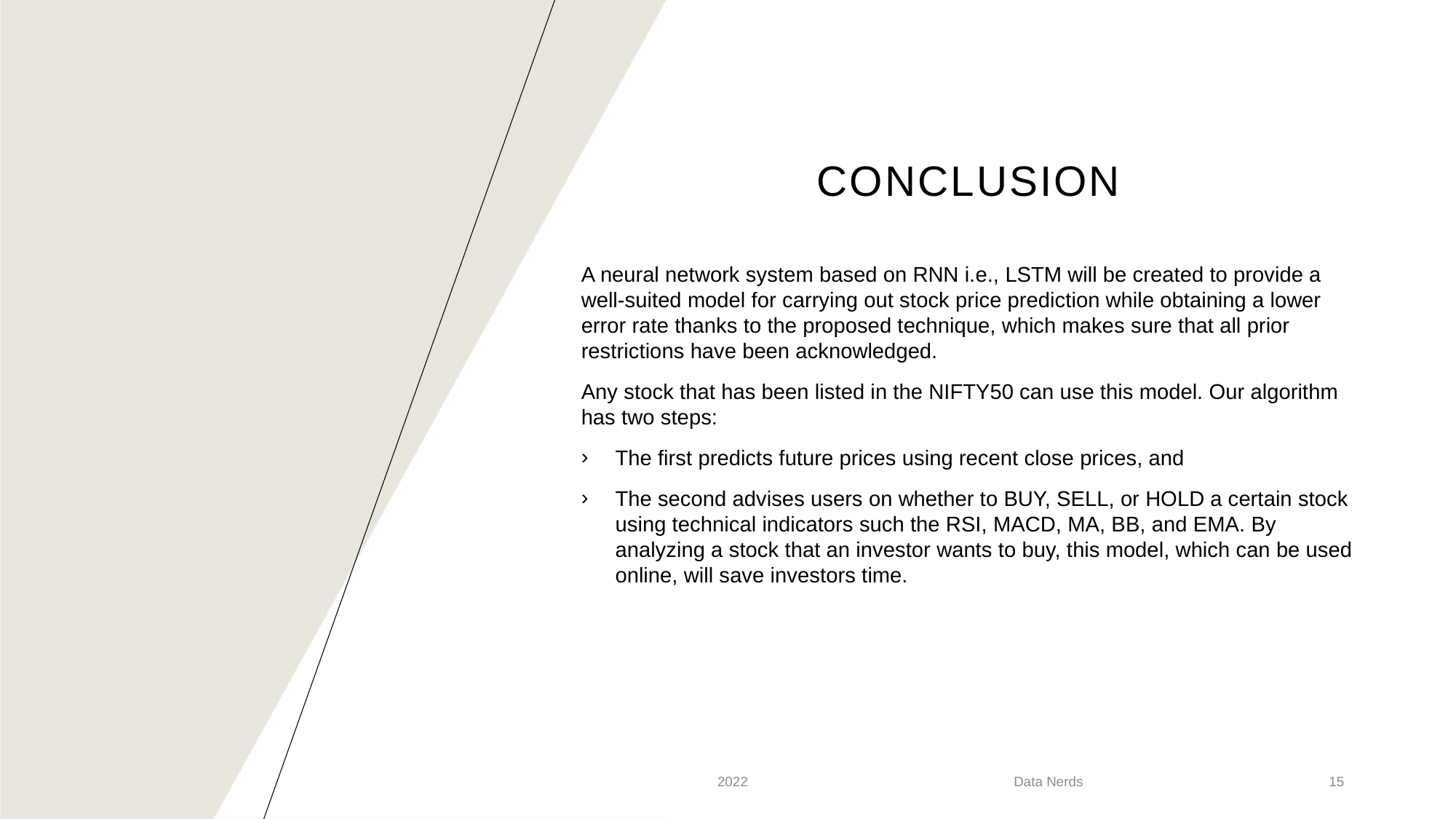

# conclusion
A neural network system based on RNN i.e., LSTM will be created to provide a well-suited model for carrying out stock price prediction while obtaining a lower error rate thanks to the proposed technique, which makes sure that all prior restrictions have been acknowledged.
Any stock that has been listed in the NIFTY50 can use this model. Our algorithm has two steps:
The first predicts future prices using recent close prices, and
The second advises users on whether to BUY, SELL, or HOLD a certain stock using technical indicators such the RSI, MACD, MA, BB, and EMA. By analyzing a stock that an investor wants to buy, this model, which can be used online, will save investors time.
2022
Data Nerds
15